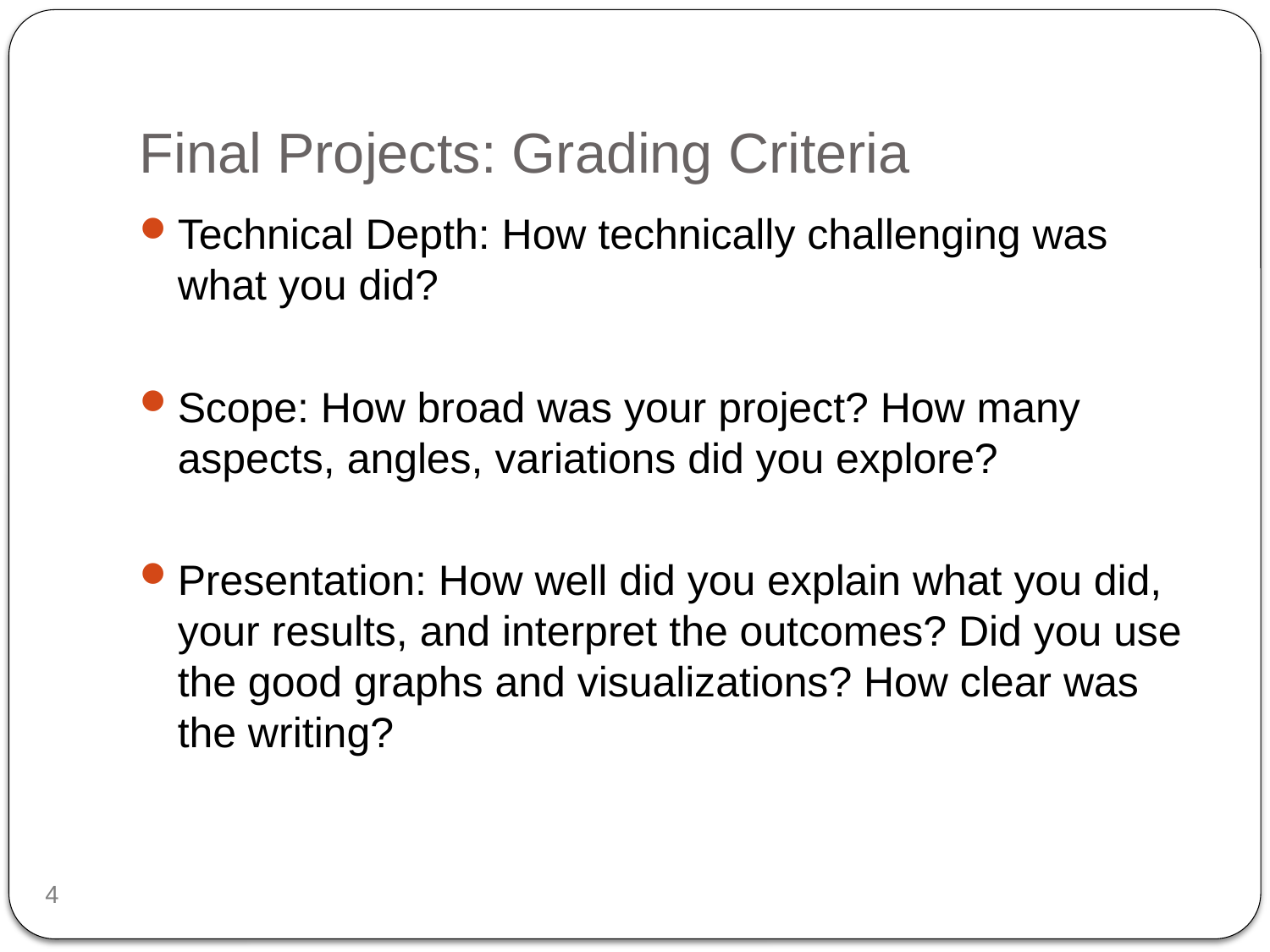

# Final Projects: Grading Criteria
Technical Depth: How technically challenging was what you did?

Scope: How broad was your project? How many aspects, angles, variations did you explore?

Presentation: How well did you explain what you did, your results, and interpret the outcomes? Did you use the good graphs and visualizations? How clear was the writing?

4